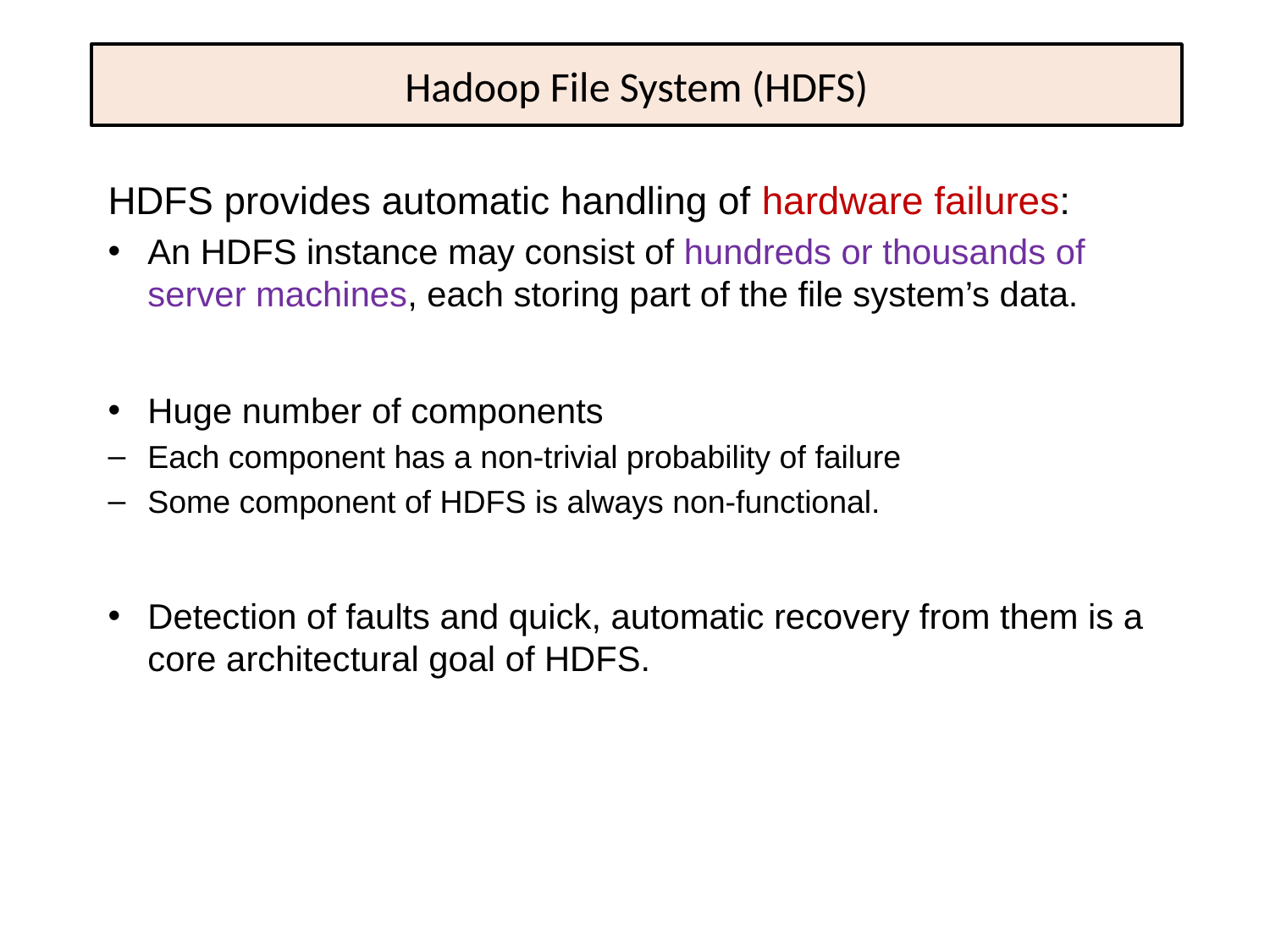

# Hadoop File System (HDFS)
HDFS provides automatic handling of hardware failures:
An HDFS instance may consist of hundreds or thousands of server machines, each storing part of the file system’s data.

Huge number of components
Each component has a non-trivial probability of failure
Some component of HDFS is always non-functional.

Detection of faults and quick, automatic recovery from them is a core architectural goal of HDFS.